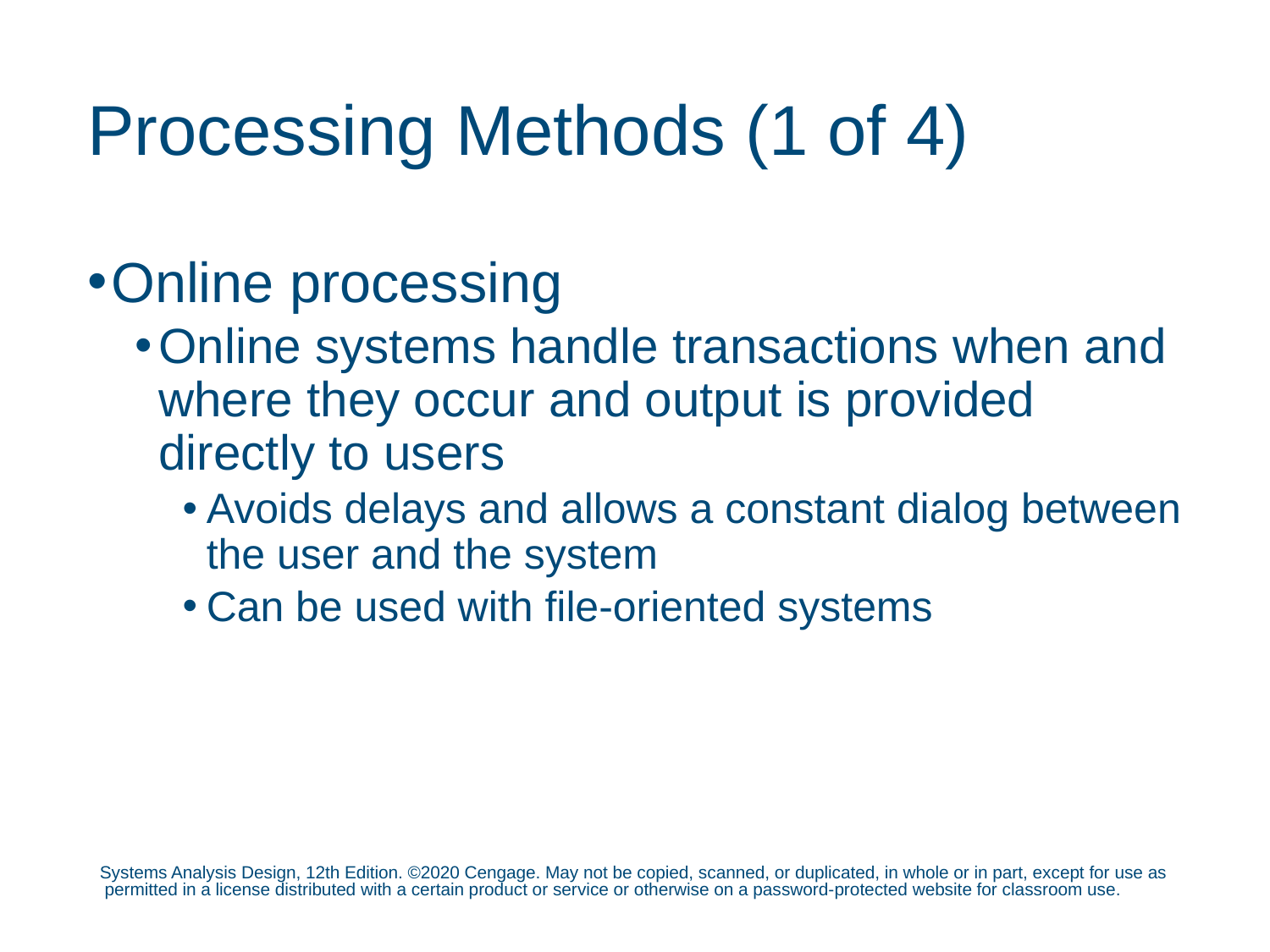

# Processing Methods (1 of 4)
Online processing
Online systems handle transactions when and where they occur and output is provided directly to users
Avoids delays and allows a constant dialog between the user and the system
Can be used with file-oriented systems

Systems Analysis Design, 12th Edition. ©2020 Cengage. May not be copied, scanned, or duplicated, in whole or in part, except for use as permitted in a license distributed with a certain product or service or otherwise on a password-protected website for classroom use.